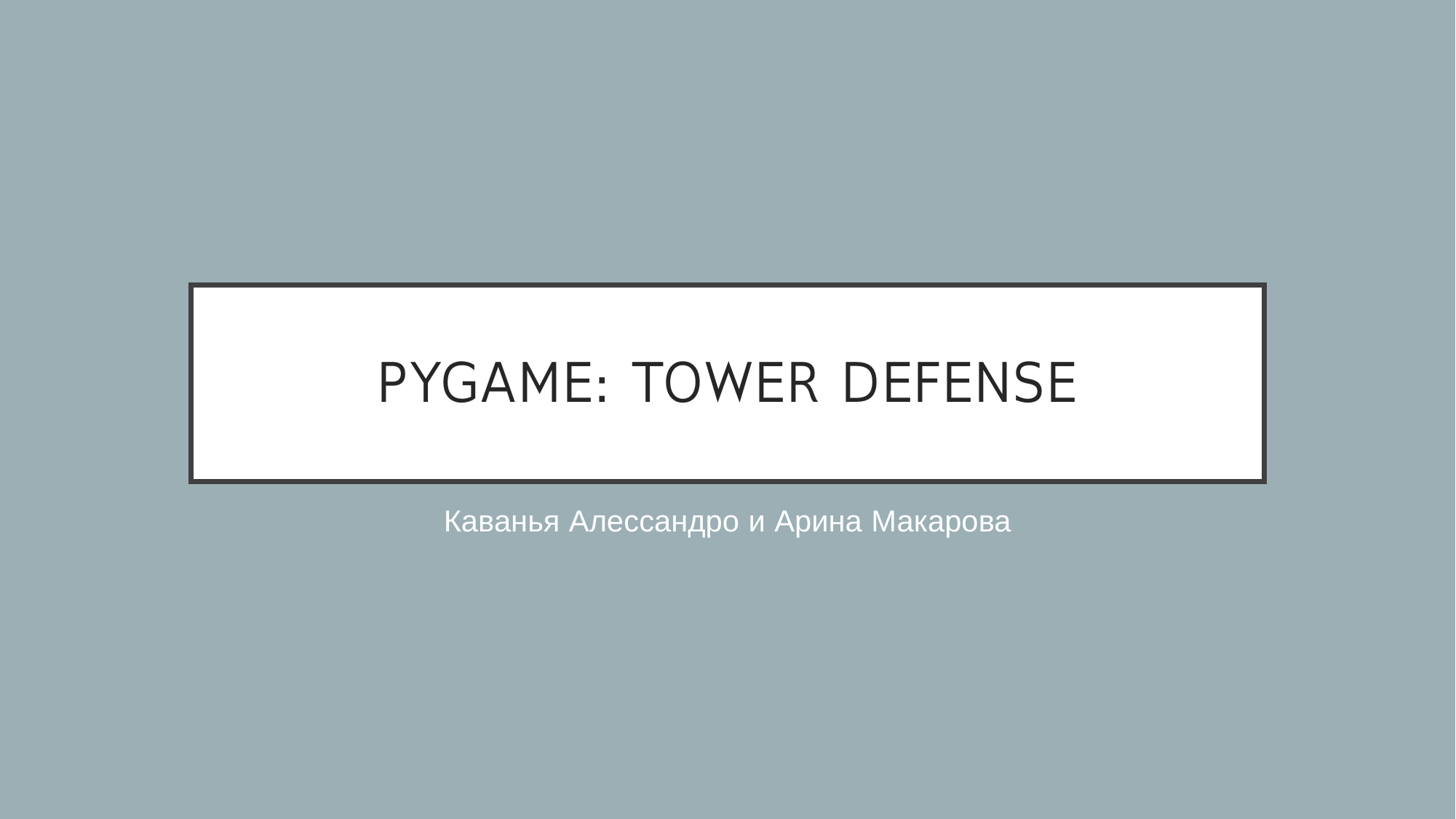

# Pygame: Tower Defense
Каванья Алессандро и Арина Макарова